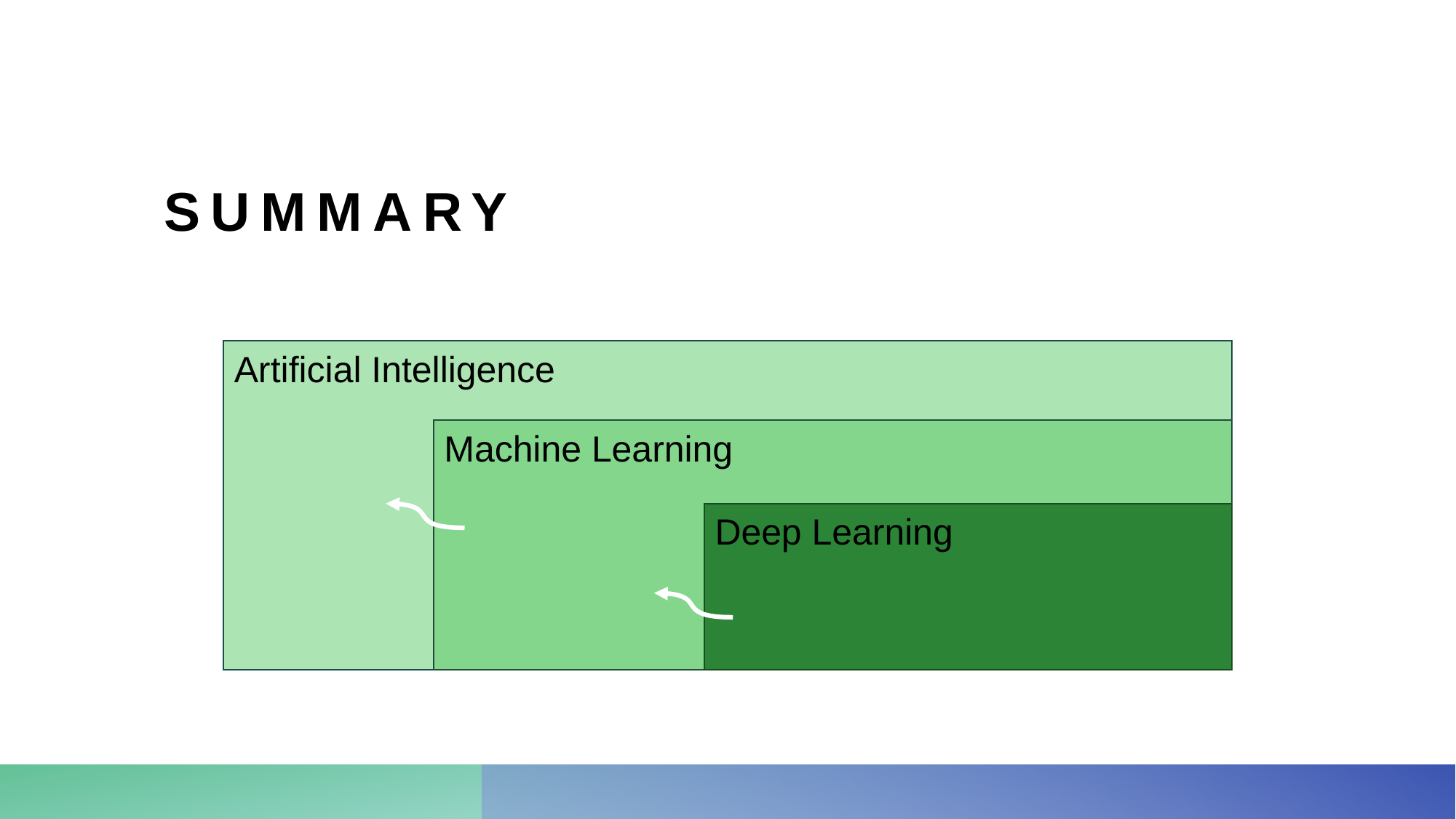

# Summary
Artificial Intelligence
Machine Learning
Deep Learning